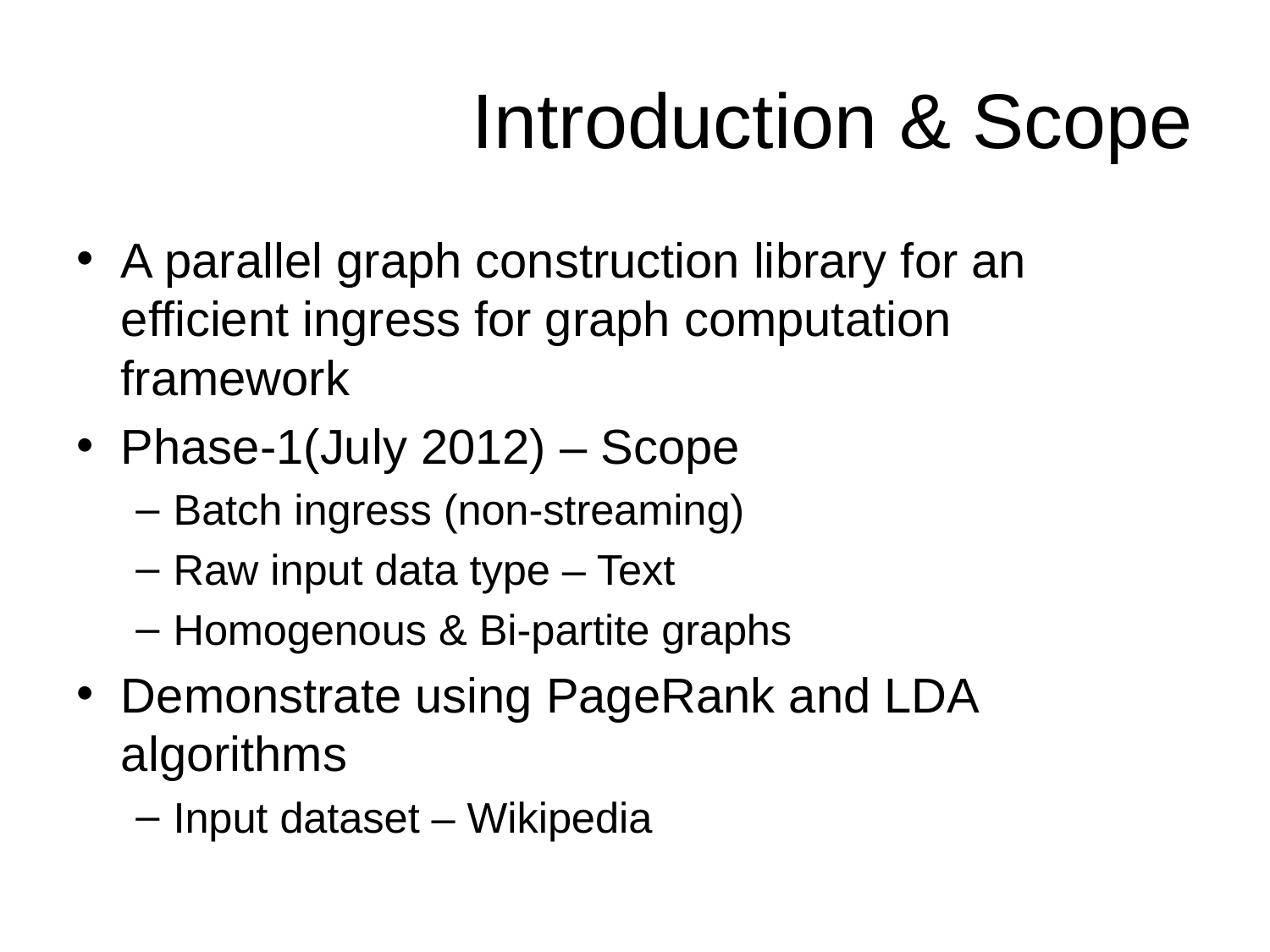

# Introduction & Scope
A parallel graph construction library for an efficient ingress for graph computation framework
Phase-1(July 2012) – Scope
Batch ingress (non-streaming)
Raw input data type – Text
Homogenous & Bi-partite graphs
Demonstrate using PageRank and LDA algorithms
Input dataset – Wikipedia